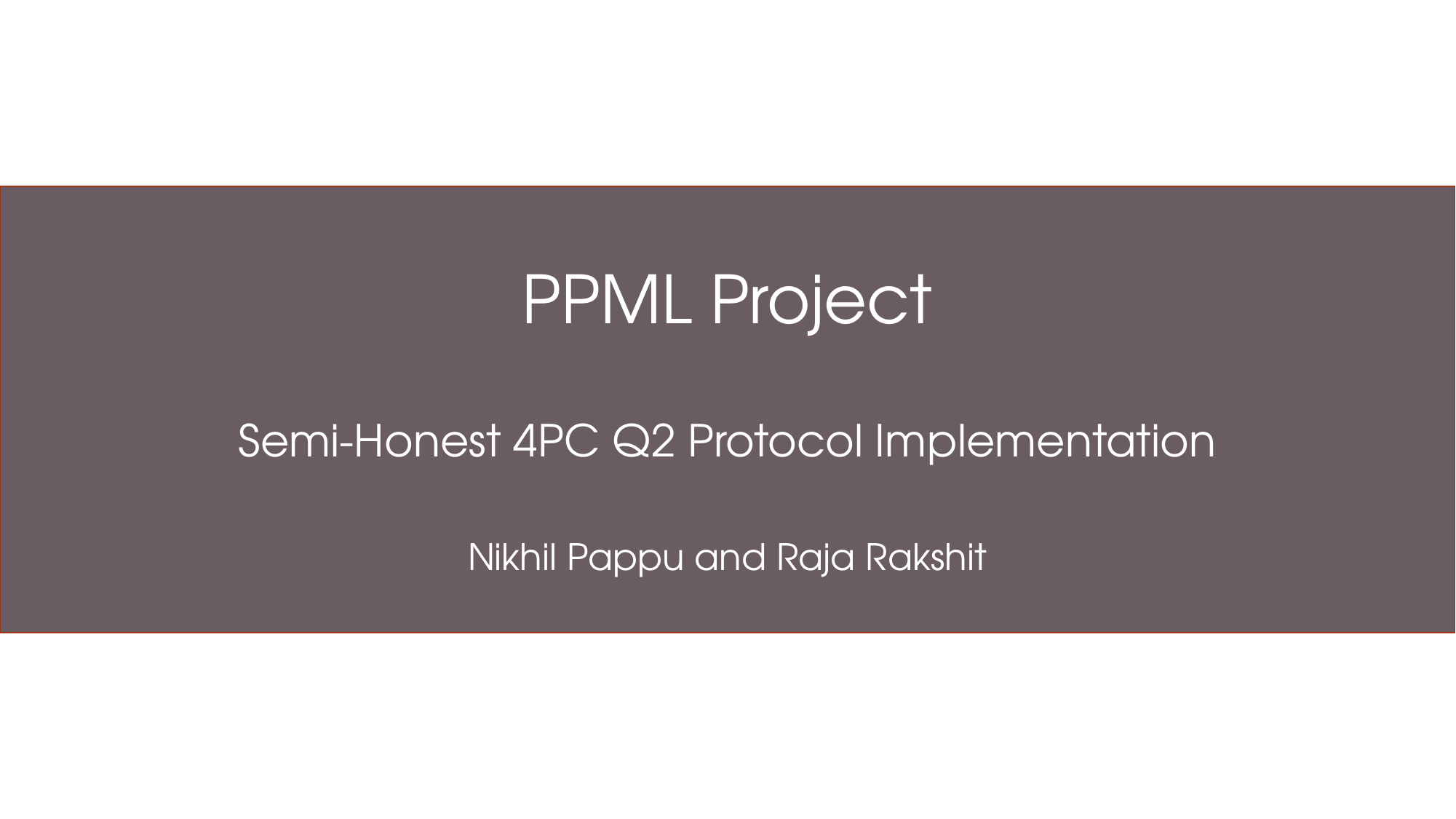

# PPML Project Semi-Honest 4PC Q2 Protocol Implementation
Nikhil Pappu and Raja Rakshit